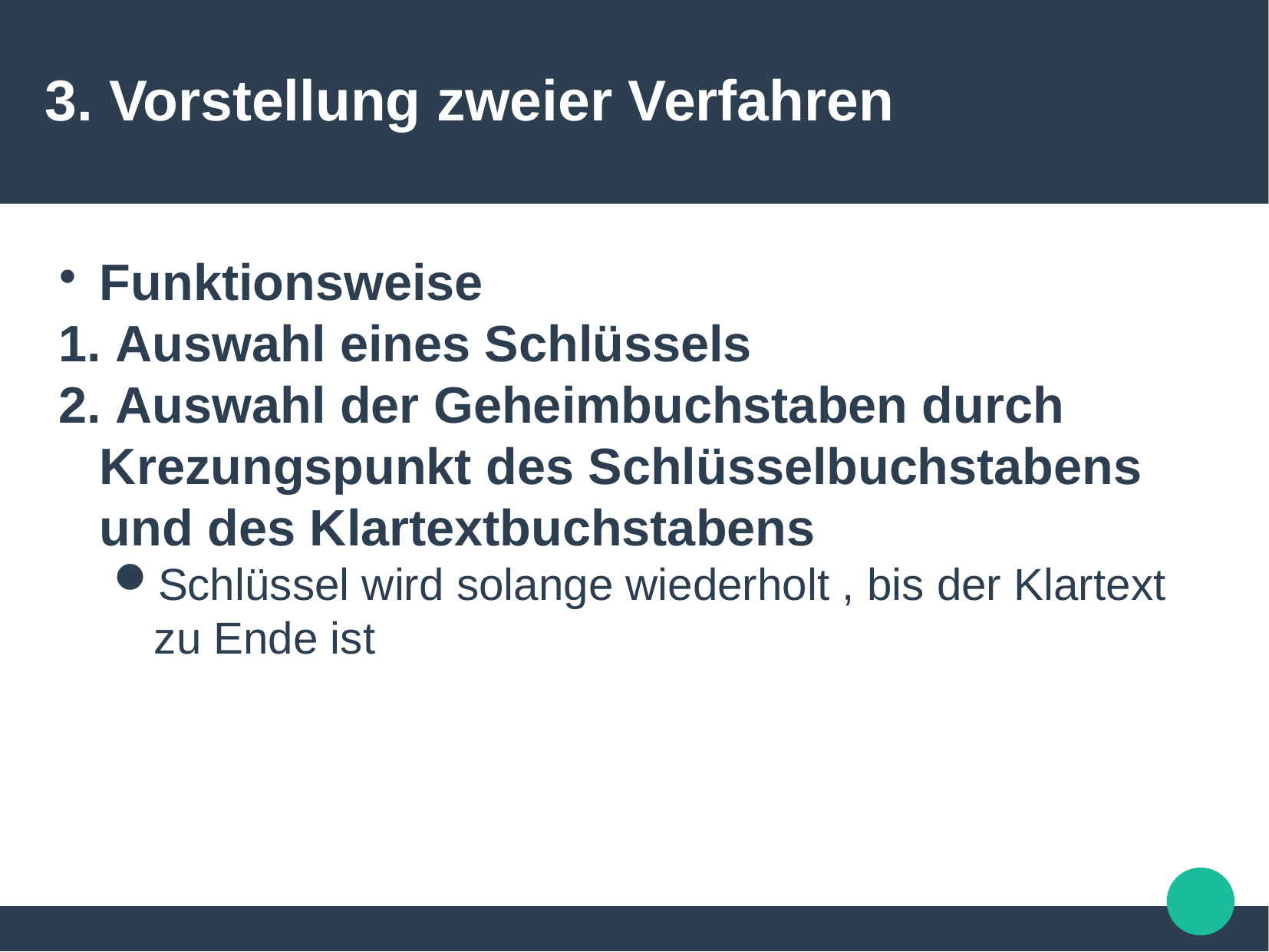

3. Vorstellung zweier Verfahren
Funktionsweise
 Auswahl eines Schlüssels
 Auswahl der Geheimbuchstaben durch Krezungspunkt des Schlüsselbuchstabens und des Klartextbuchstabens
Schlüssel wird solange wiederholt , bis der Klartext zu Ende ist